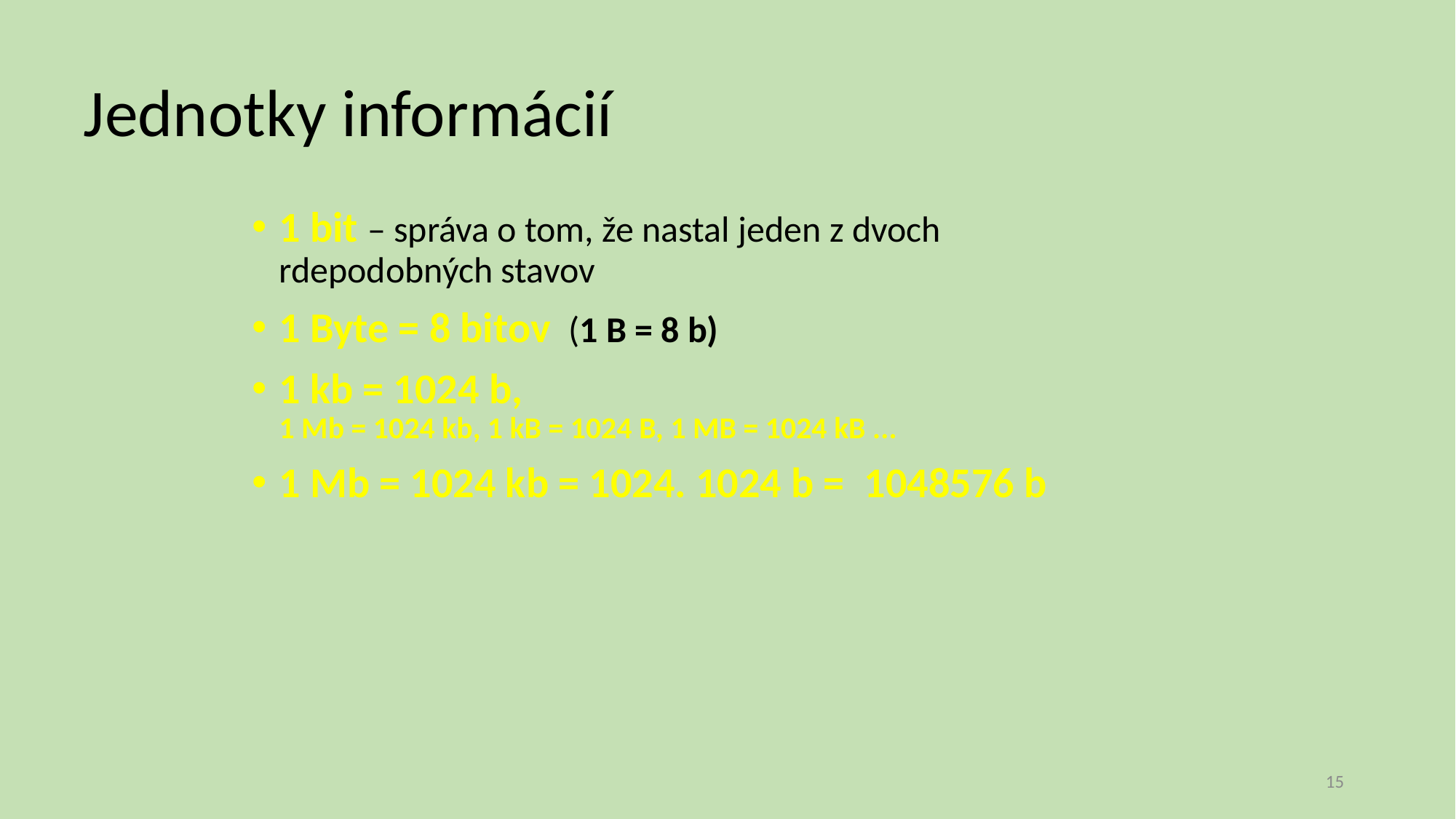

# Jednotky informácií
1 bit – správa o tom, že nastal jeden z dvoch rdepodobných stavov
1 Byte = 8 bitov  (1 B = 8 b)
1 kb = 1024 b,
1 Mb = 1024 kb, 1 kB = 1024 B, 1 MB = 1024 kB ...
1 Mb = 1024 kb = 1024. 1024 b =  1048576 b
15